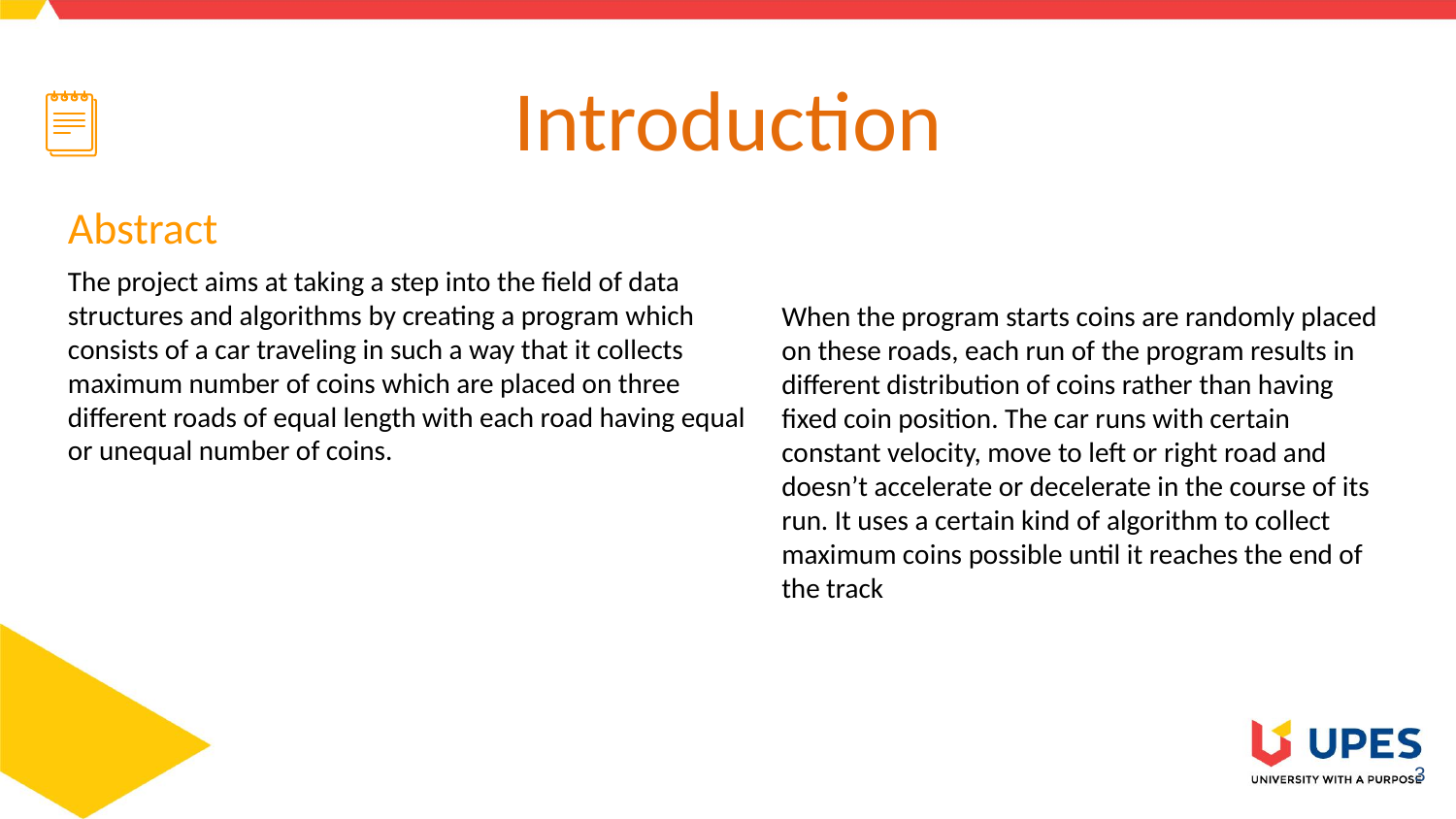

# Introduction

Abstract
The project aims at taking a step into the field of data structures and algorithms by creating a program which consists of a car traveling in such a way that it collects maximum number of coins which are placed on three different roads of equal length with each road having equal or unequal number of coins.
When the program starts coins are randomly placed on these roads, each run of the program results in different distribution of coins rather than having fixed coin position. The car runs with certain constant velocity, move to left or right road and doesn’t accelerate or decelerate in the course of its run. It uses a certain kind of algorithm to collect maximum coins possible until it reaches the end of the track
3